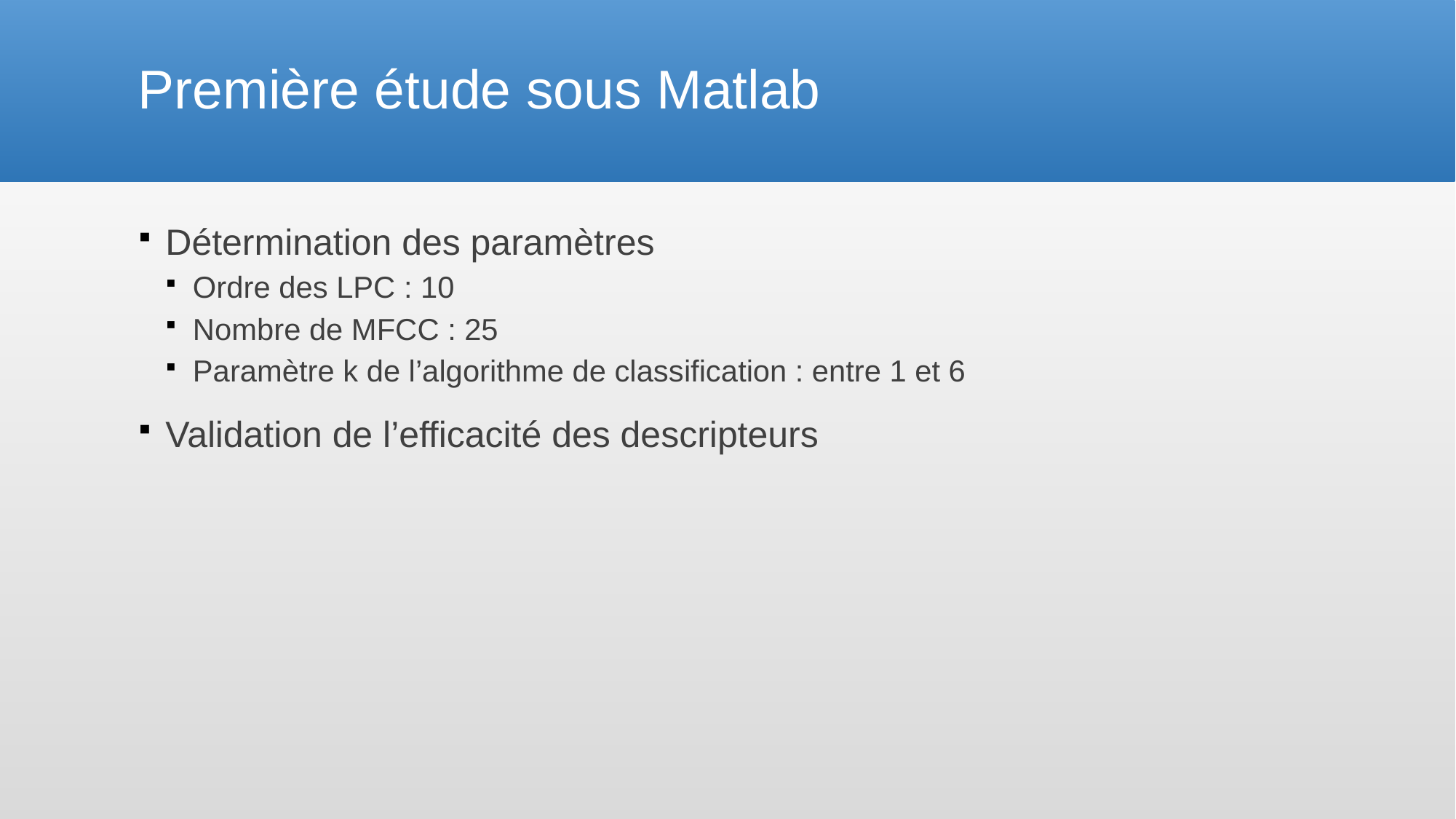

# Première étude sous Matlab
Détermination des paramètres
Ordre des LPC : 10
Nombre de MFCC : 25
Paramètre k de l’algorithme de classification : entre 1 et 6
Validation de l’efficacité des descripteurs